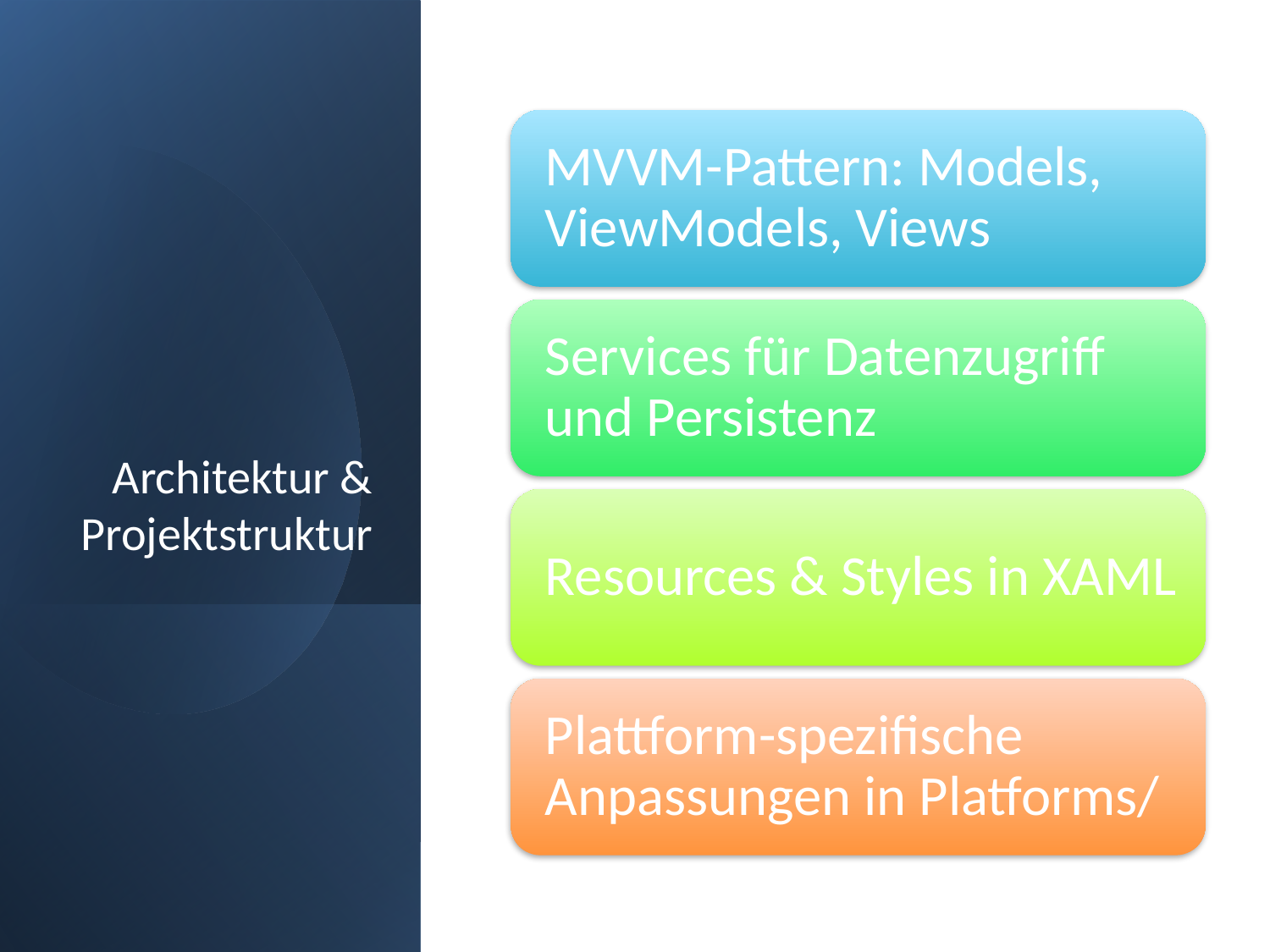

MVVM-Pattern: Models, ViewModels, Views
Services für Datenzugriff und Persistenz
Resources & Styles in XAML
Plattform-spezifische Anpassungen in Platforms/

# Architektur & Projektstruktur